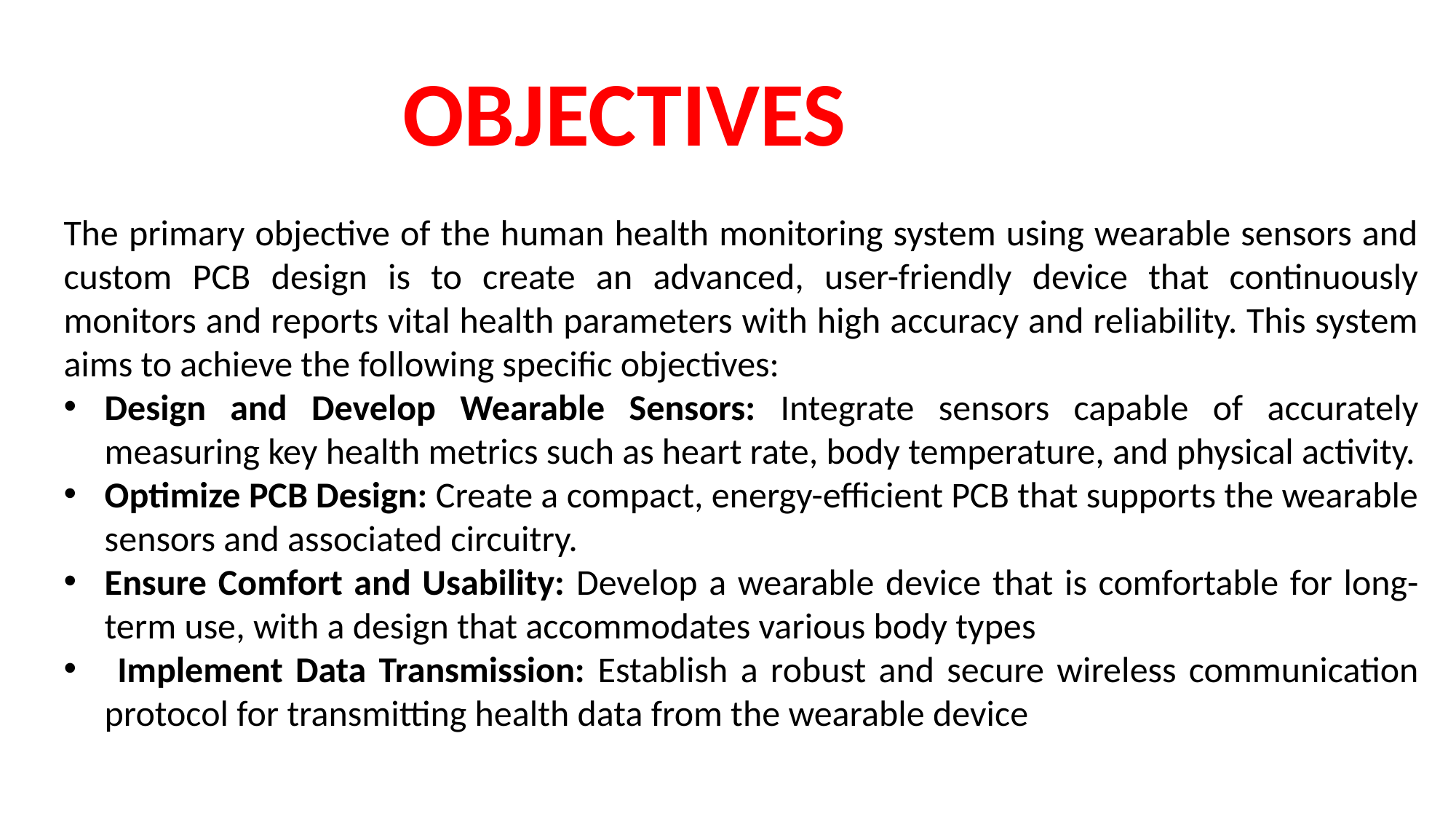

# OBJECTIVES
The primary objective of the human health monitoring system using wearable sensors and custom PCB design is to create an advanced, user-friendly device that continuously monitors and reports vital health parameters with high accuracy and reliability. This system aims to achieve the following specific objectives:
Design and Develop Wearable Sensors: Integrate sensors capable of accurately measuring key health metrics such as heart rate, body temperature, and physical activity.
Optimize PCB Design: Create a compact, energy-efficient PCB that supports the wearable sensors and associated circuitry.
Ensure Comfort and Usability: Develop a wearable device that is comfortable for long-term use, with a design that accommodates various body types
 Implement Data Transmission: Establish a robust and secure wireless communication protocol for transmitting health data from the wearable device